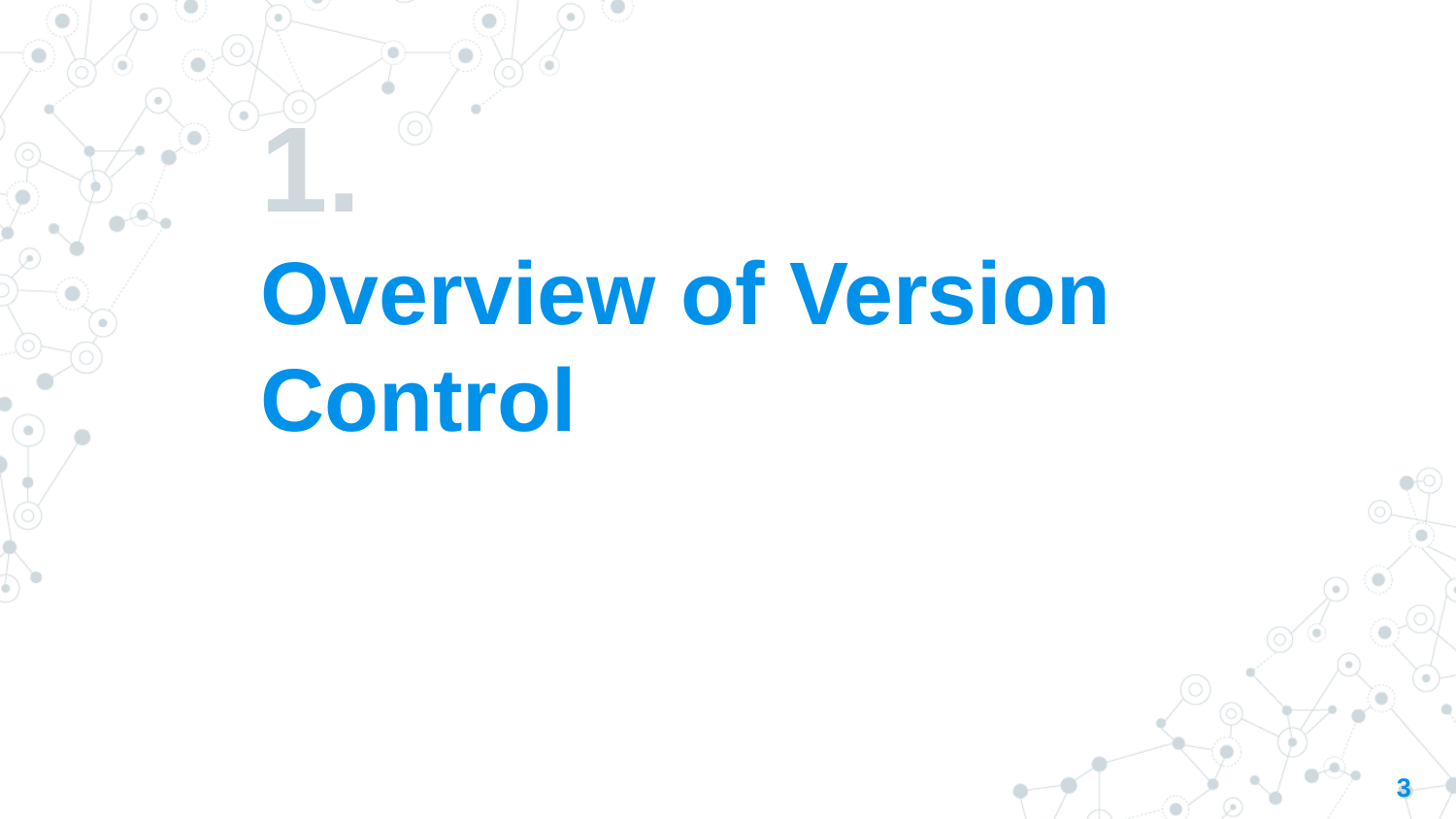

# 1.
Overview of Version Control

3